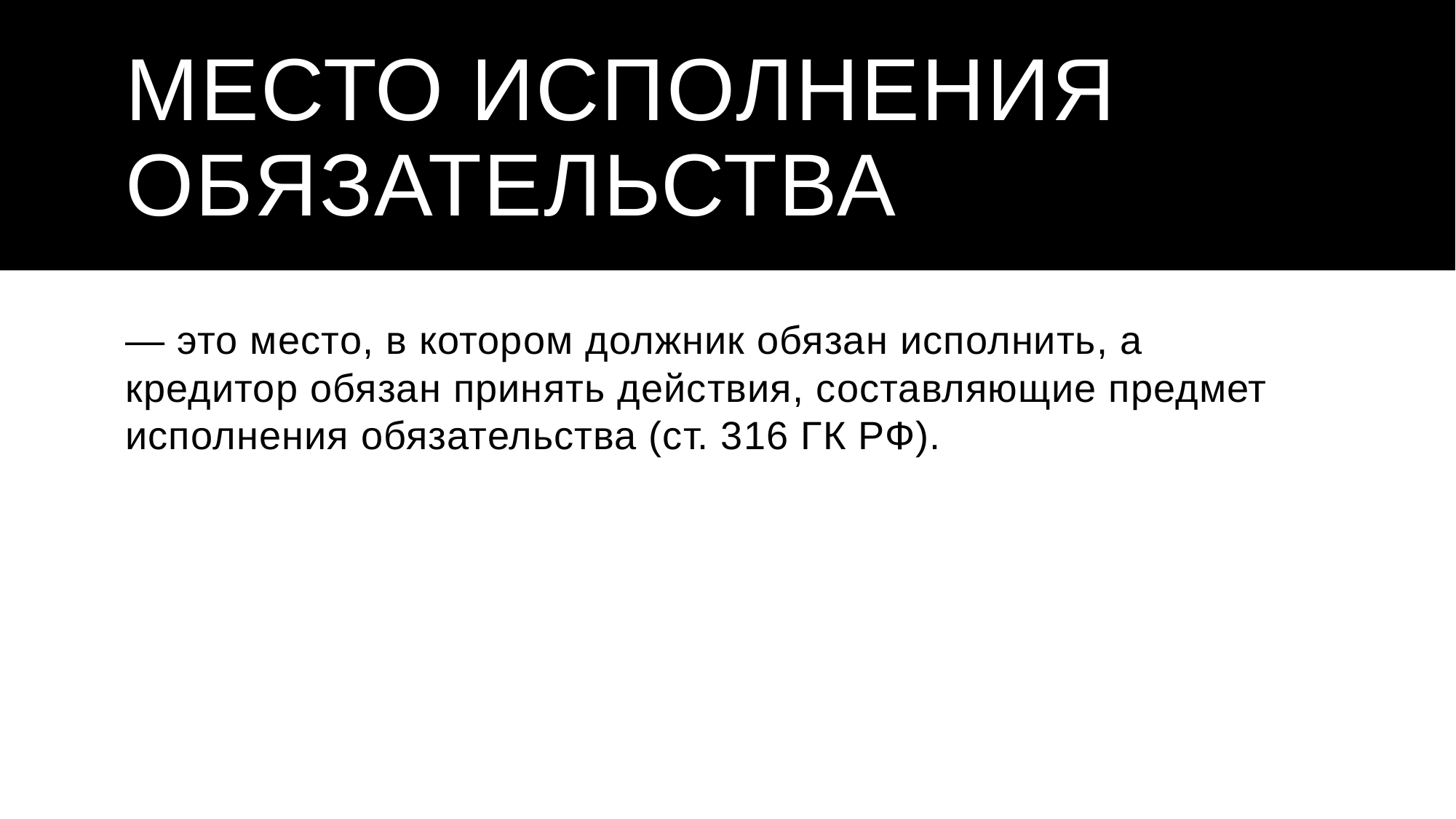

# Место исполнения обязательства
— это место, в котором должник обязан исполнить, а кредитор обязан принять действия, составляющие предмет исполнения обязательства (ст. 316 ГК РФ).